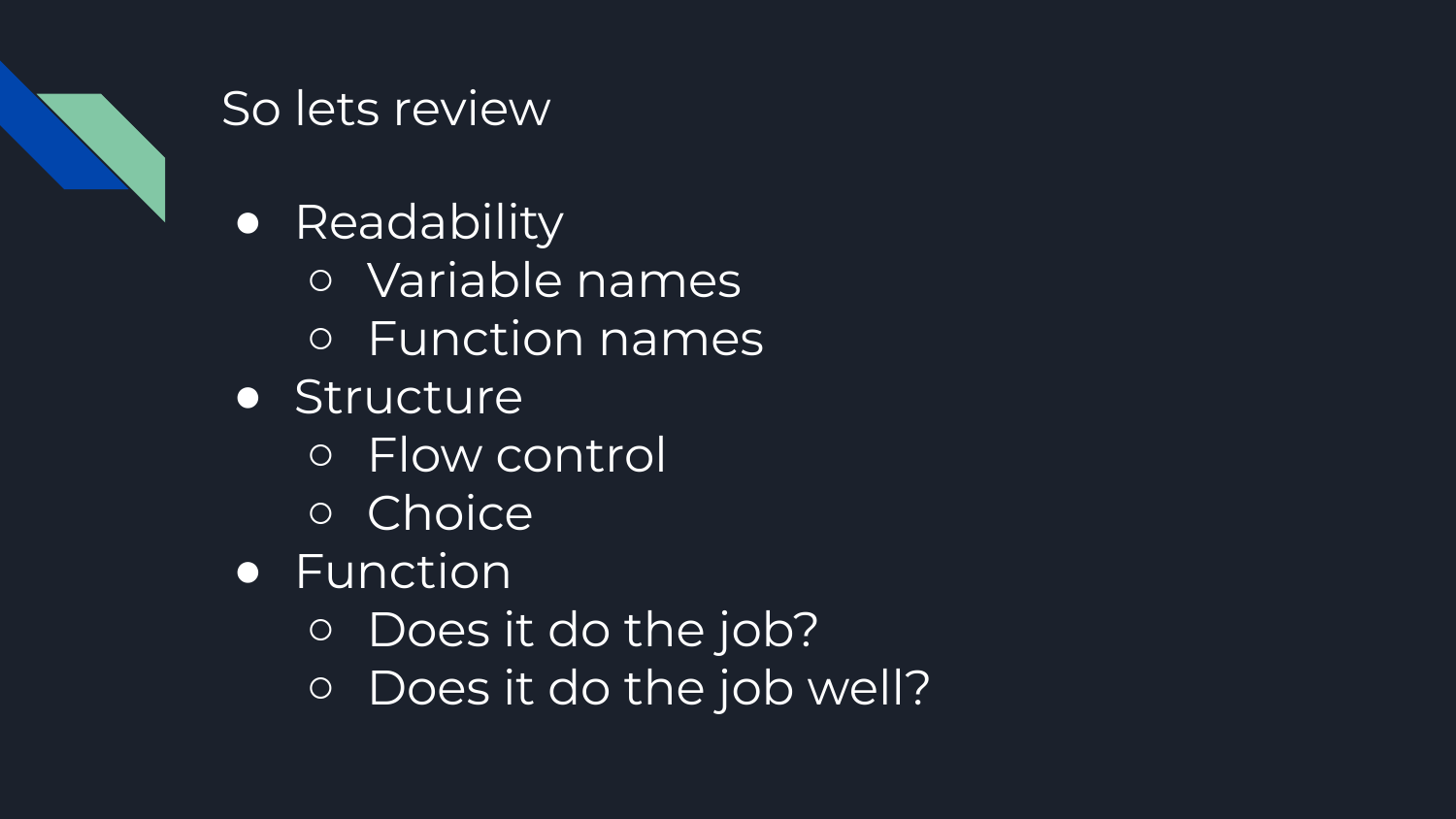

# So lets review
Readability
Variable names
Function names
Structure
Flow control
Choice
Function
Does it do the job?
Does it do the job well?